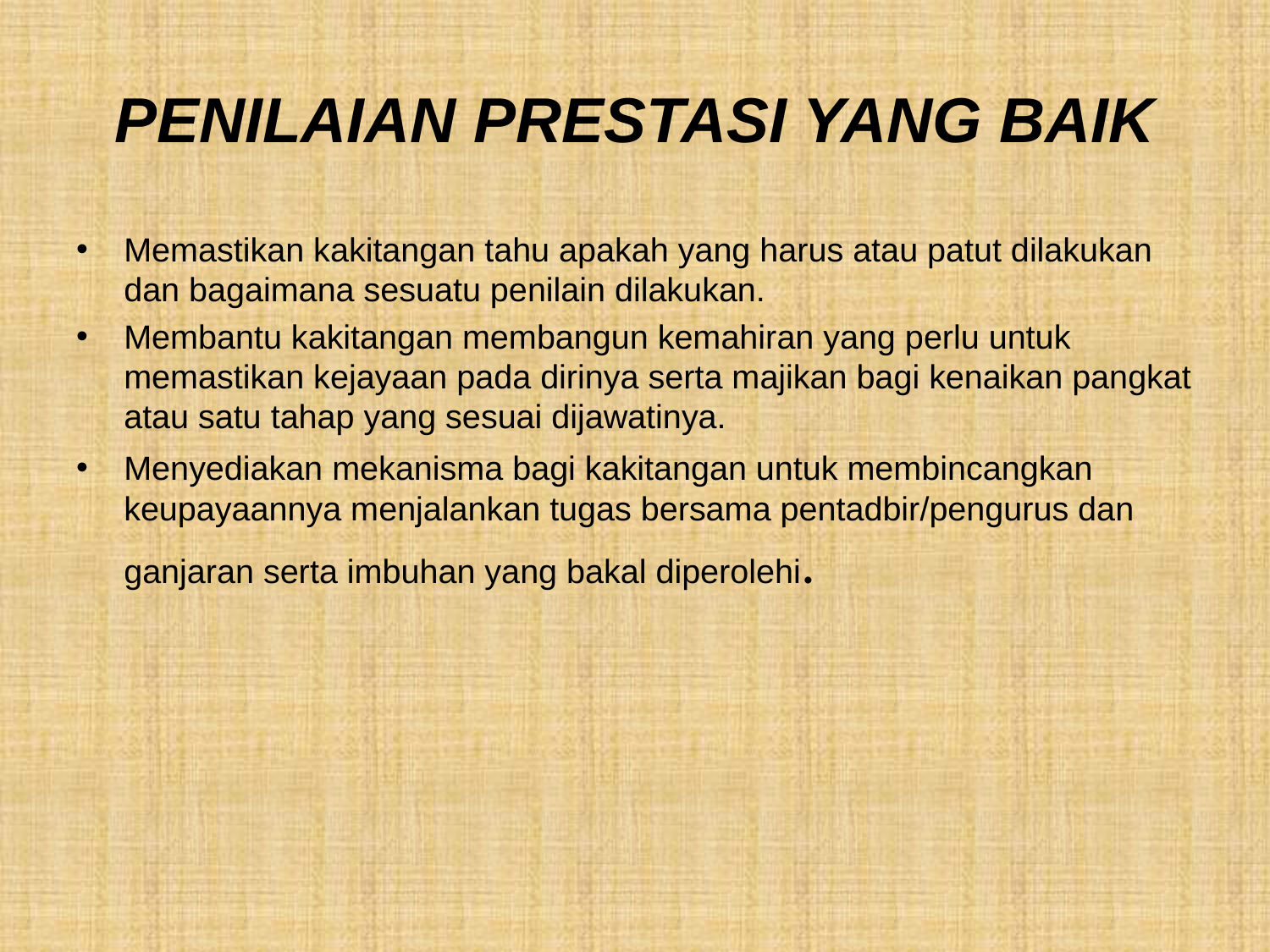

# PENILAIAN PRESTASI YANG BAIK
Memastikan kakitangan tahu apakah yang harus atau patut dilakukan dan bagaimana sesuatu penilain dilakukan.
Membantu kakitangan membangun kemahiran yang perlu untuk memastikan kejayaan pada dirinya serta majikan bagi kenaikan pangkat atau satu tahap yang sesuai dijawatinya.
Menyediakan mekanisma bagi kakitangan untuk membincangkan keupayaannya menjalankan tugas bersama pentadbir/pengurus dan ganjaran serta imbuhan yang bakal diperolehi.